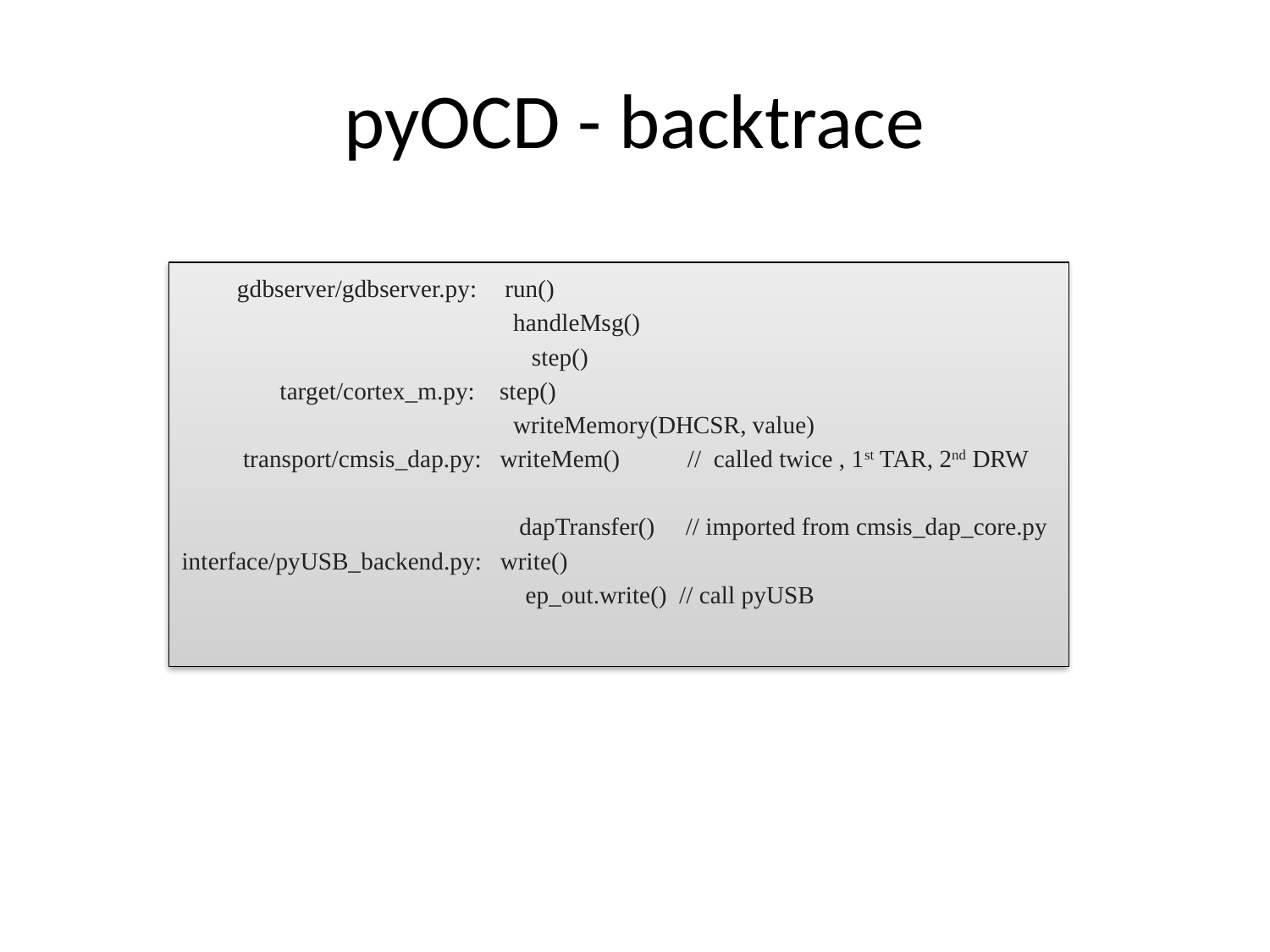

# pyOCD - backtrace

         gdbserver/gdbserver.py:     run()
                                                      handleMsg()
                                                         step()
                target/cortex_m.py:    step()
                                                      writeMemory(DHCSR, value)
          transport/cmsis_dap.py:   writeMem()           //  called twice , 1st TAR, 2nd DRW
                                                       dapTransfer()     // imported from cmsis_dap_core.py interface/pyUSB_backend.py:   write()
                                                        ep_out.write()  // call pyUSB